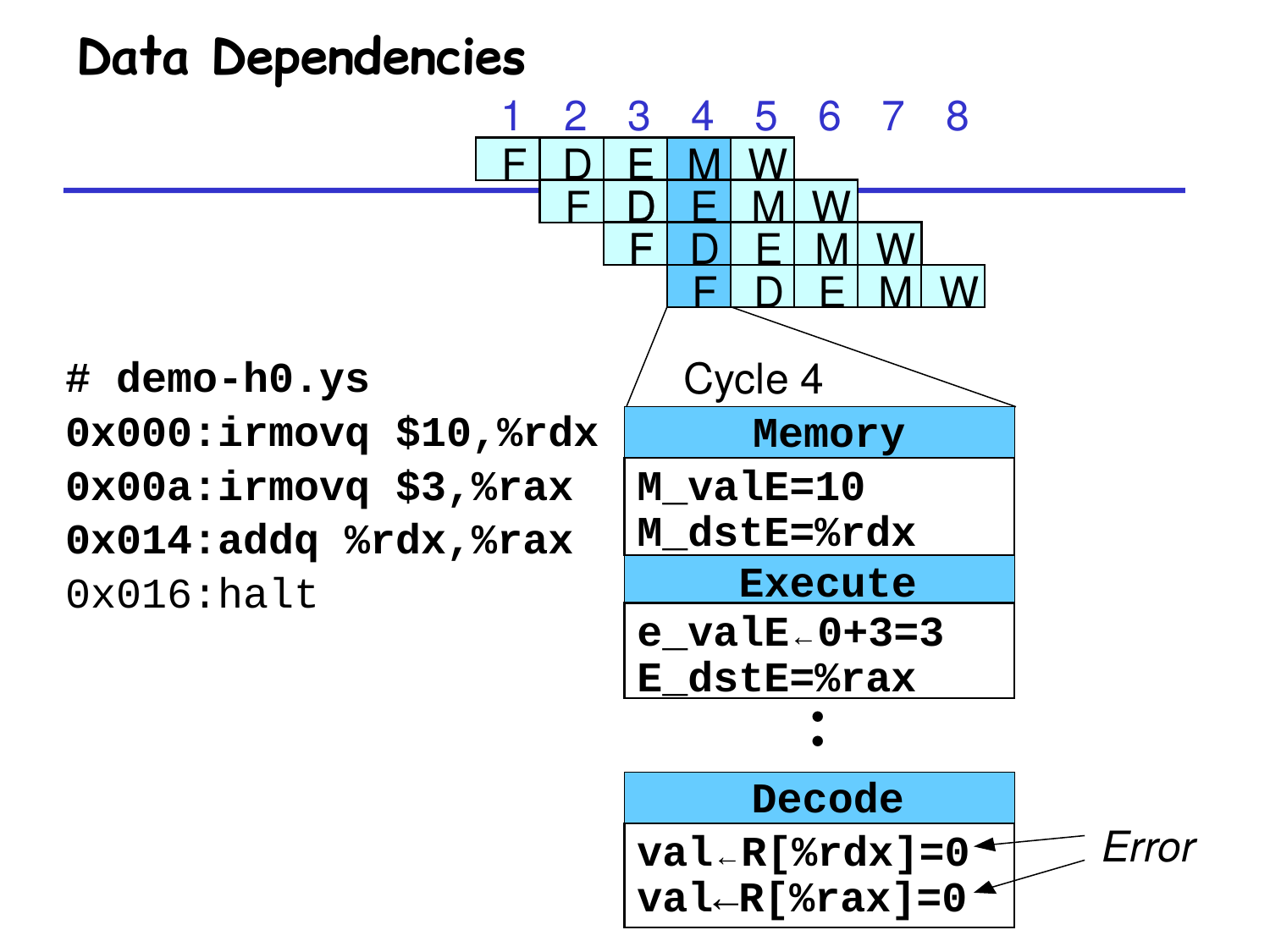

# Data Dependencies

1
2
3
4
5
6
7
8

F
F
D
D
E
E
M
M
W
W

F
F
D
D
E
E
M
M
W
W

F
F
D
D
E
E
M
M
W
W

F
F
D
D
E
E
M
M
W
W

# demo-h0.ys
0x000:irmovq $10,%rdx
0x00a:irmovq $3,%rax
0x014:addq %rdx,%rax
0x016:halt
Cycle 4

Memory
M_valE=10
M_dstE=%rdx

Execute
e_valE←0+3=3
E_dstE=%rax
•
•

Decode
val←R[%rdx]=0
val←R[%rax]=0
Error